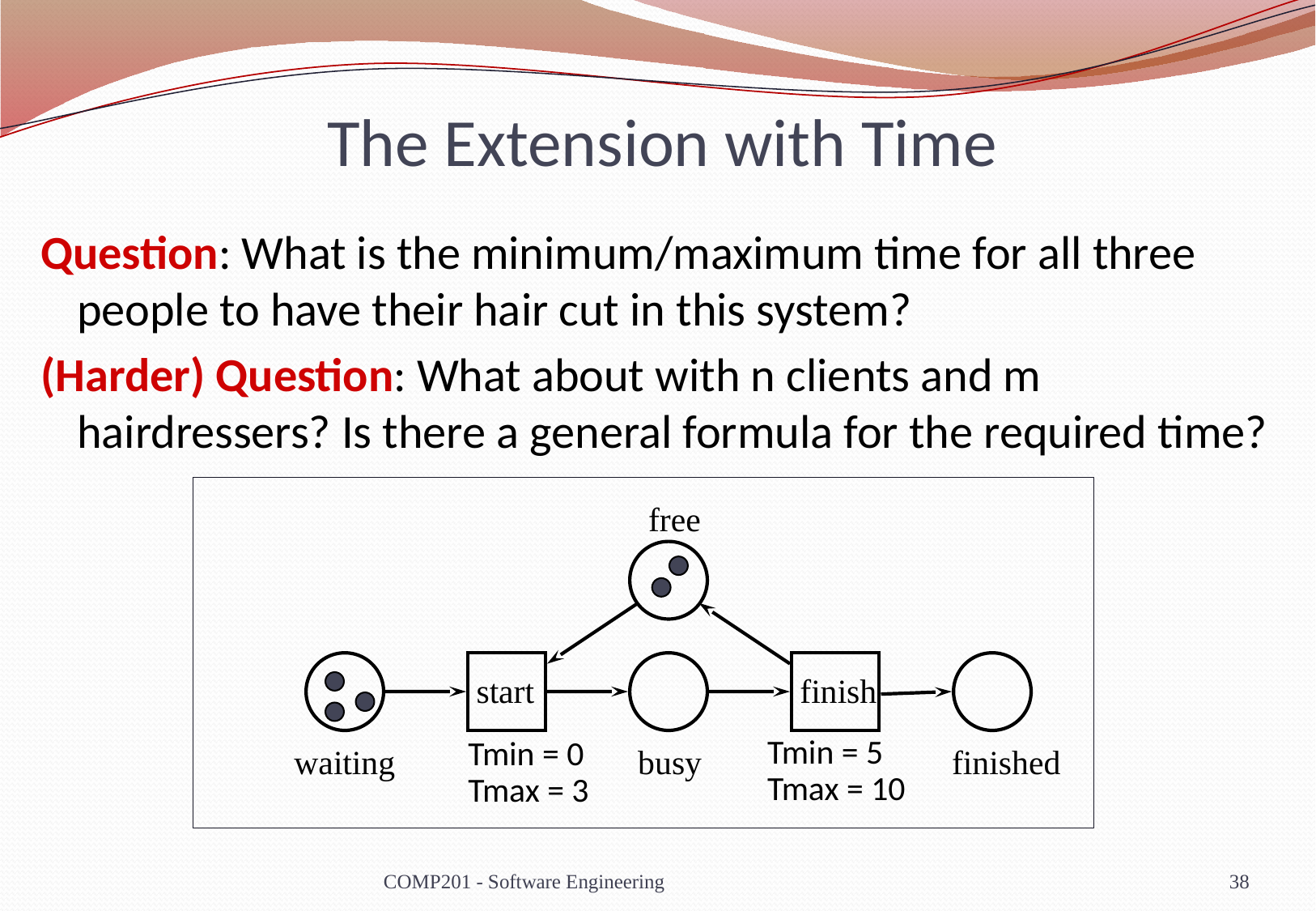

# The Extension with Time
Question: What is the minimum/maximum time for all three people to have their hair cut in this system?
(Harder) Question: What about with n clients and m hairdressers? Is there a general formula for the required time?

free

start
finish

waiting
busy
finished
Tmin = 0
Tmax = 3

Tmin = 5
Tmax = 10
COMP201 - Software Engineering
38